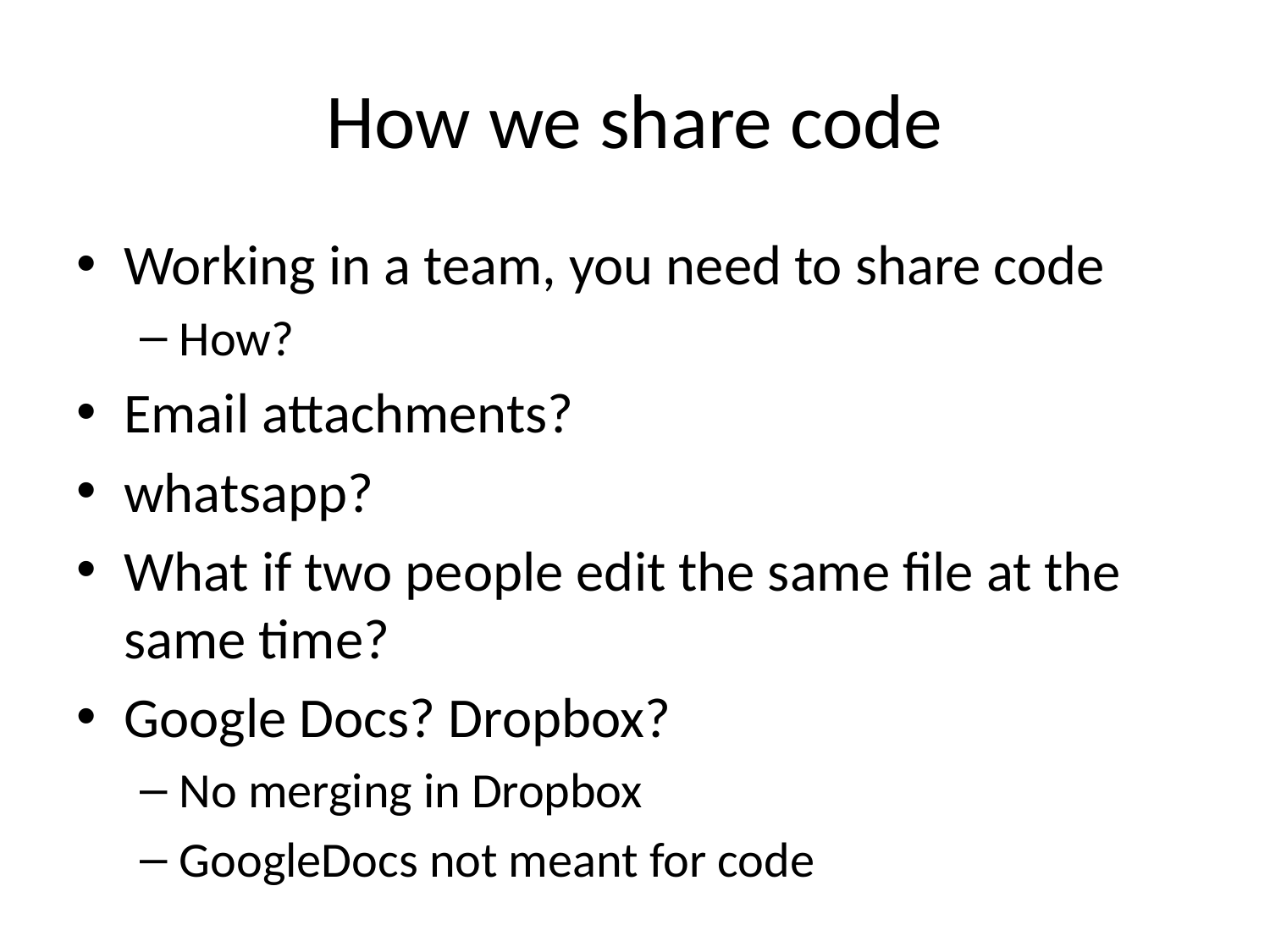

# How we share code
Working in a team, you need to share code
How?
Email attachments?
whatsapp?
What if two people edit the same file at the same time?
Google Docs? Dropbox?
No merging in Dropbox
GoogleDocs not meant for code